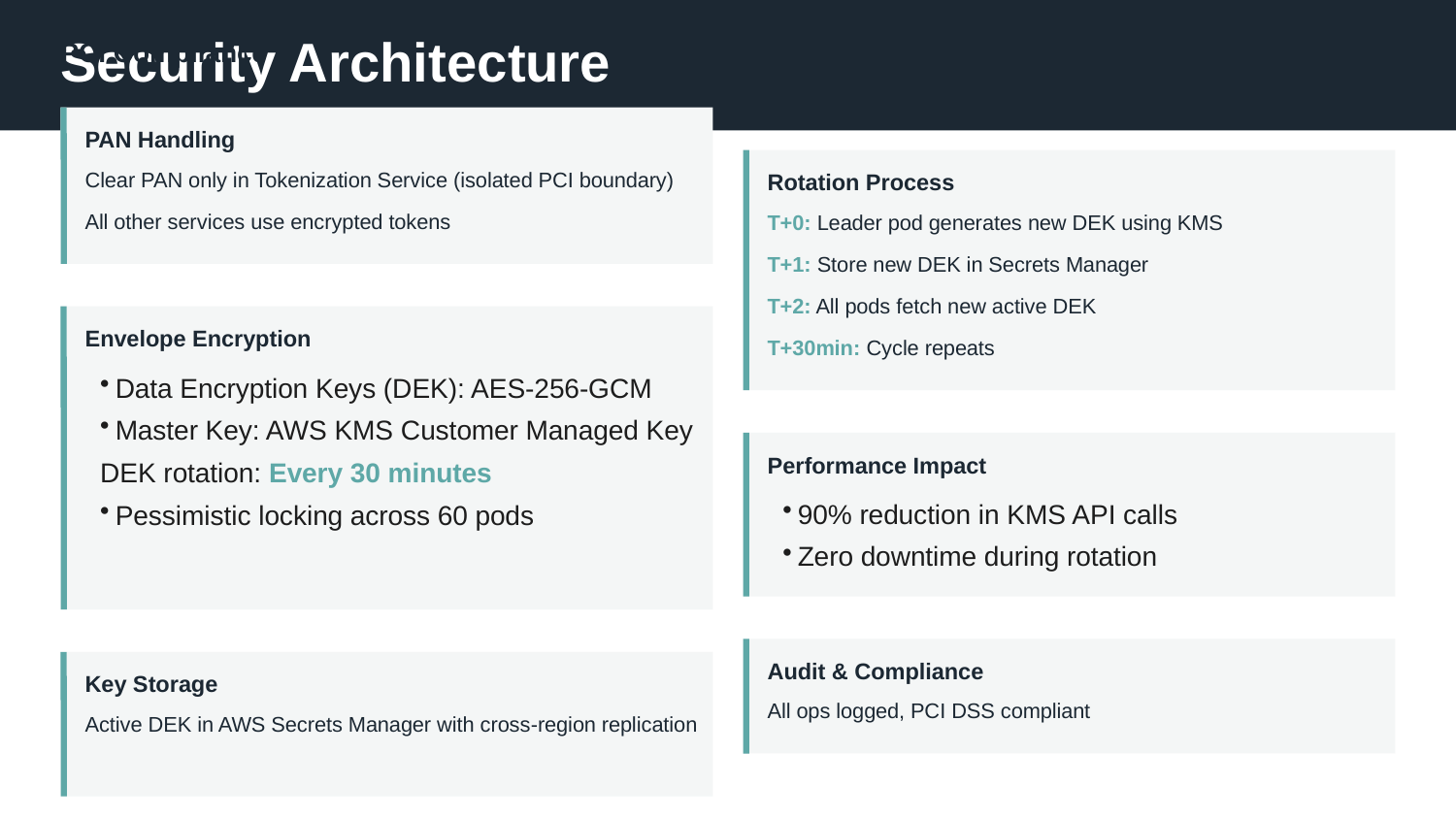

PCI Compliance
Security Architecture
DEK Rotation Cycle

PAN Handling

Clear PAN only in Tokenization Service (isolated PCI boundary)
Rotation Process
All other services use encrypted tokens
T+0: Leader pod generates new DEK using KMS
T+1: Store new DEK in Secrets Manager
T+2: All pods fetch new active DEK

Envelope Encryption
T+30min: Cycle repeats
Data Encryption Keys (DEK): AES-256-GCM
Master Key: AWS KMS Customer Managed Key
DEK rotation: Every 30 minutes
Pessimistic locking across 60 pods

Performance Impact
90% reduction in KMS API calls
Zero downtime during rotation

Audit & Compliance
Key Storage
All ops logged, PCI DSS compliant
Active DEK in AWS Secrets Manager with cross-region replication